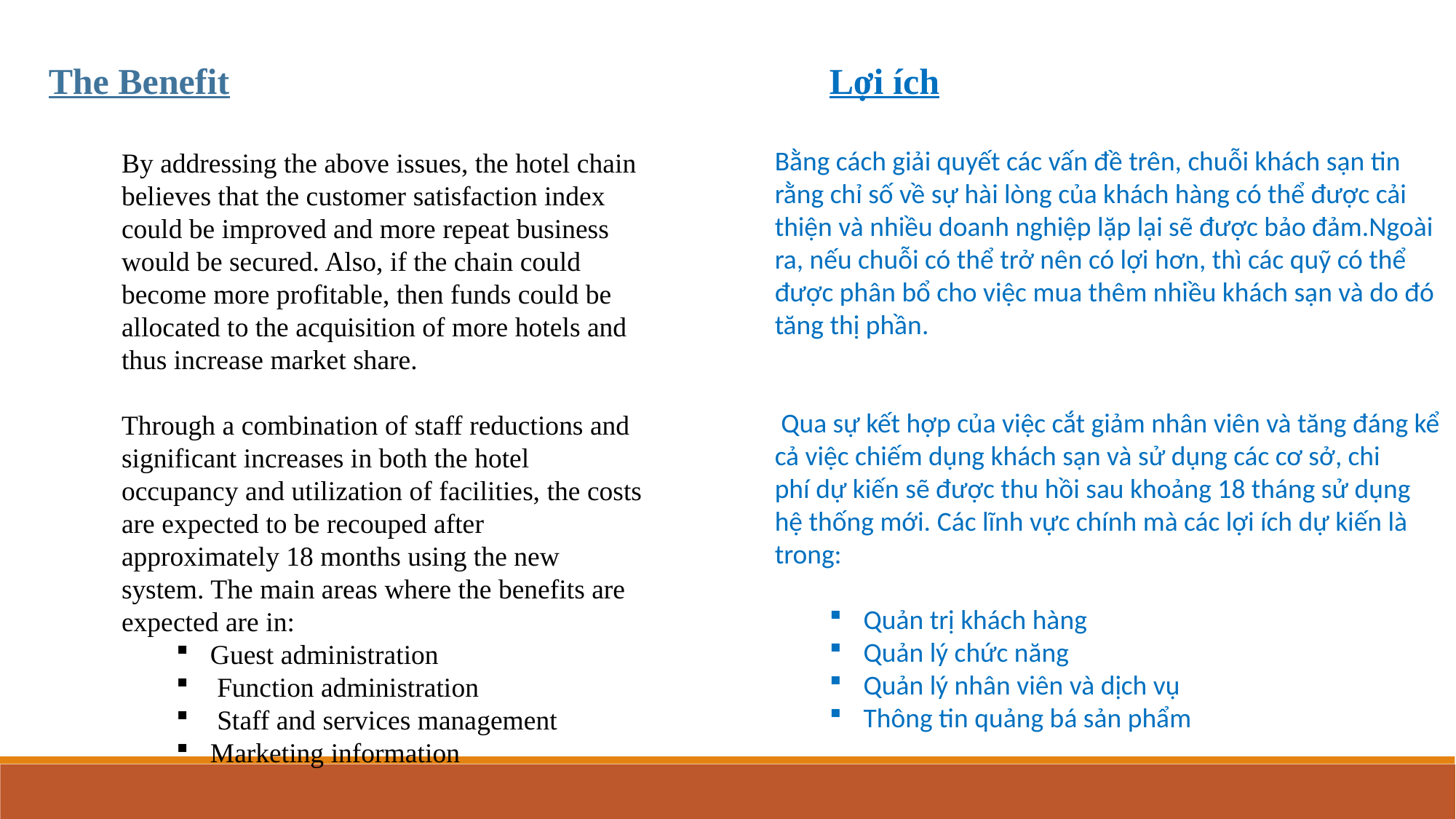

The Benefit
Lợi ích
Bằng cách giải quyết các vấn đề trên, chuỗi khách sạn tin rằng chỉ số về sự hài lòng của khách hàng có thể được cải thiện và nhiều doanh nghiệp lặp lại sẽ được bảo đảm.Ngoài ra, nếu chuỗi có thể trở nên có lợi hơn, thì các quỹ có thể được phân bổ cho việc mua thêm nhiều khách sạn và do đó tăng thị phần.

 Qua sự kết hợp của việc cắt giảm nhân viên và tăng đáng kể cả việc chiếm dụng khách sạn và sử dụng các cơ sở, chi phí dự kiến sẽ được thu hồi sau khoảng 18 tháng sử dụng hệ thống mới. Các lĩnh vực chính mà các lợi ích dự kiến là trong:

Quản trị khách hàng
Quản lý chức năng
Quản lý nhân viên và dịch vụ
Thông tin quảng bá sản phẩm

By addressing the above issues, the hotel chain believes that the customer satisfaction index could be improved and more repeat business would be secured. Also, if the chain could become more profitable, then funds could be allocated to the acquisition of more hotels and thus increase market share.
Through a combination of staff reductions and significant increases in both the hotel occupancy and utilization of facilities, the costs are expected to be recouped after approximately 18 months using the new system. The main areas where the benefits are expected are in:
Guest administration
 Function administration
 Staff and services management
Marketing information